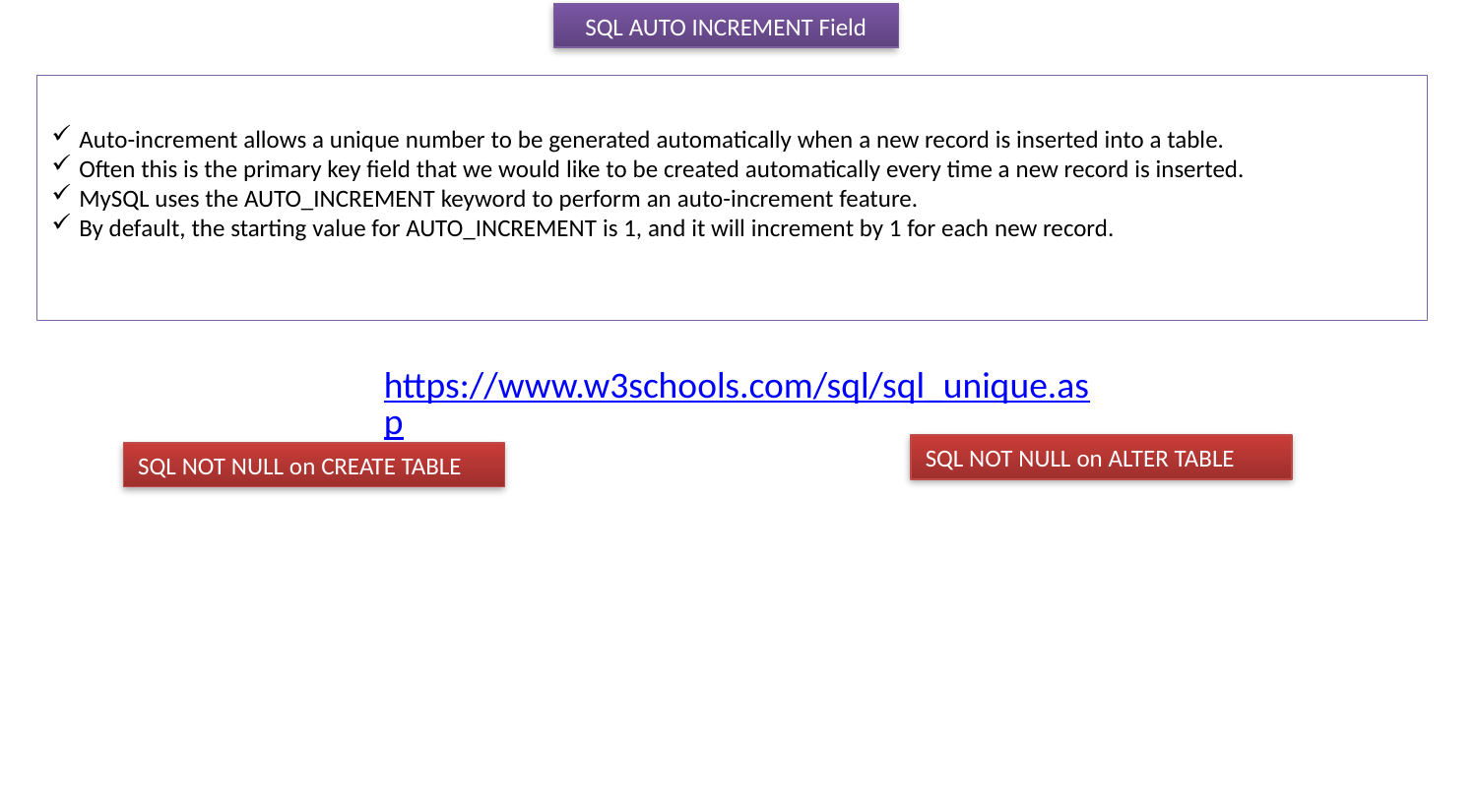

SQL AUTO INCREMENT Field

Auto-increment allows a unique number to be generated automatically when a new record is inserted into a table.
Often this is the primary key field that we would like to be created automatically every time a new record is inserted.
MySQL uses the AUTO_INCREMENT keyword to perform an auto-increment feature.
By default, the starting value for AUTO_INCREMENT is 1, and it will increment by 1 for each new record.

https://www.w3schools.com/sql/sql_unique.asp
SQL NOT NULL on ALTER TABLE
SQL NOT NULL on CREATE TABLE